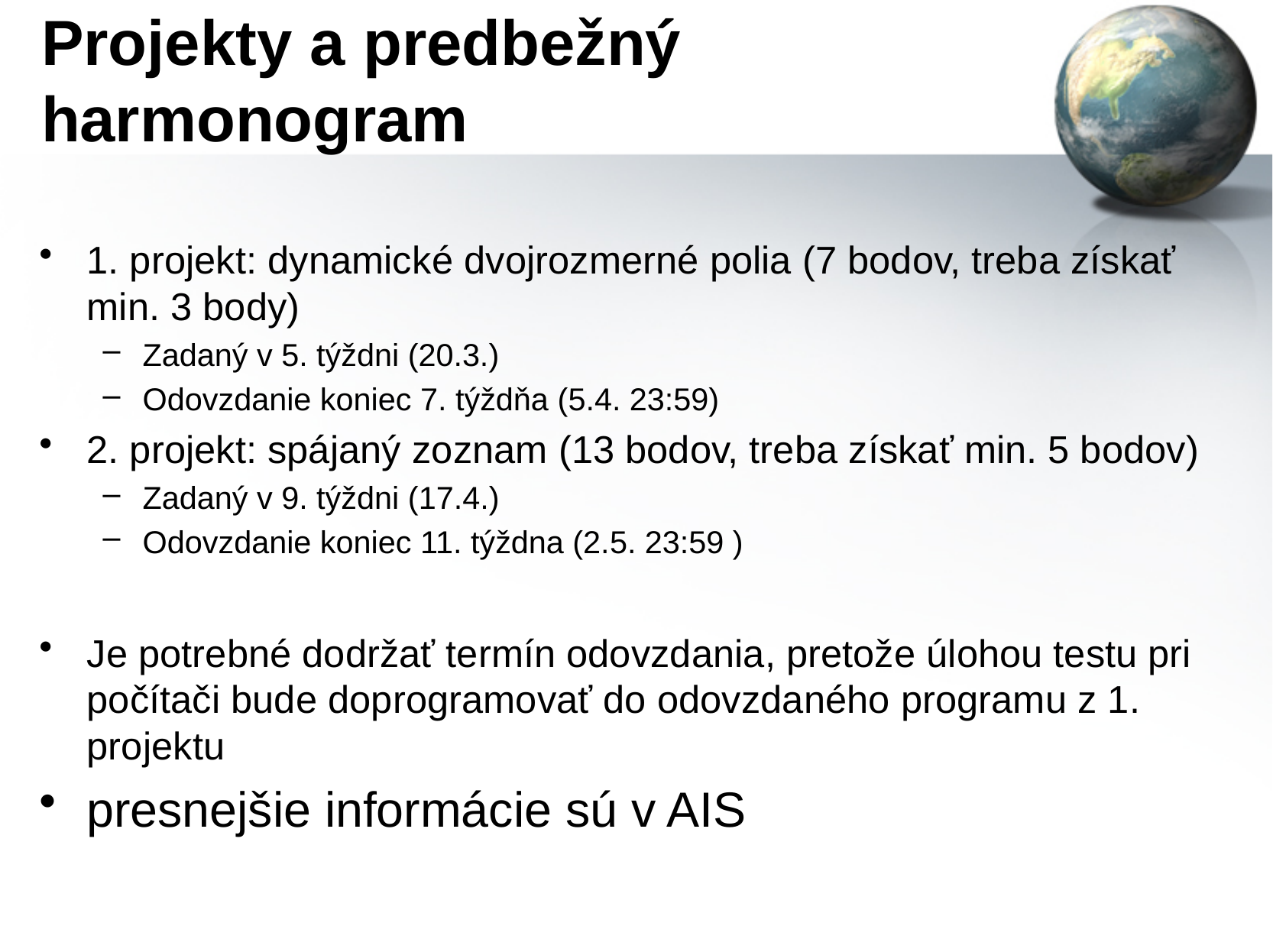

# Projekty a predbežný harmonogram
1. projekt: dynamické dvojrozmerné polia (7 bodov, treba získať min. 3 body)
Zadaný v 5. týždni (20.3.)
Odovzdanie koniec 7. týždňa (5.4. 23:59)
2. projekt: spájaný zoznam (13 bodov, treba získať min. 5 bodov)
Zadaný v 9. týždni (17.4.)
Odovzdanie koniec 11. týždna (2.5. 23:59 )

Je potrebné dodržať termín odovzdania, pretože úlohou testu pri počítači bude doprogramovať do odovzdaného programu z 1. projektu
presnejšie informácie sú v AIS